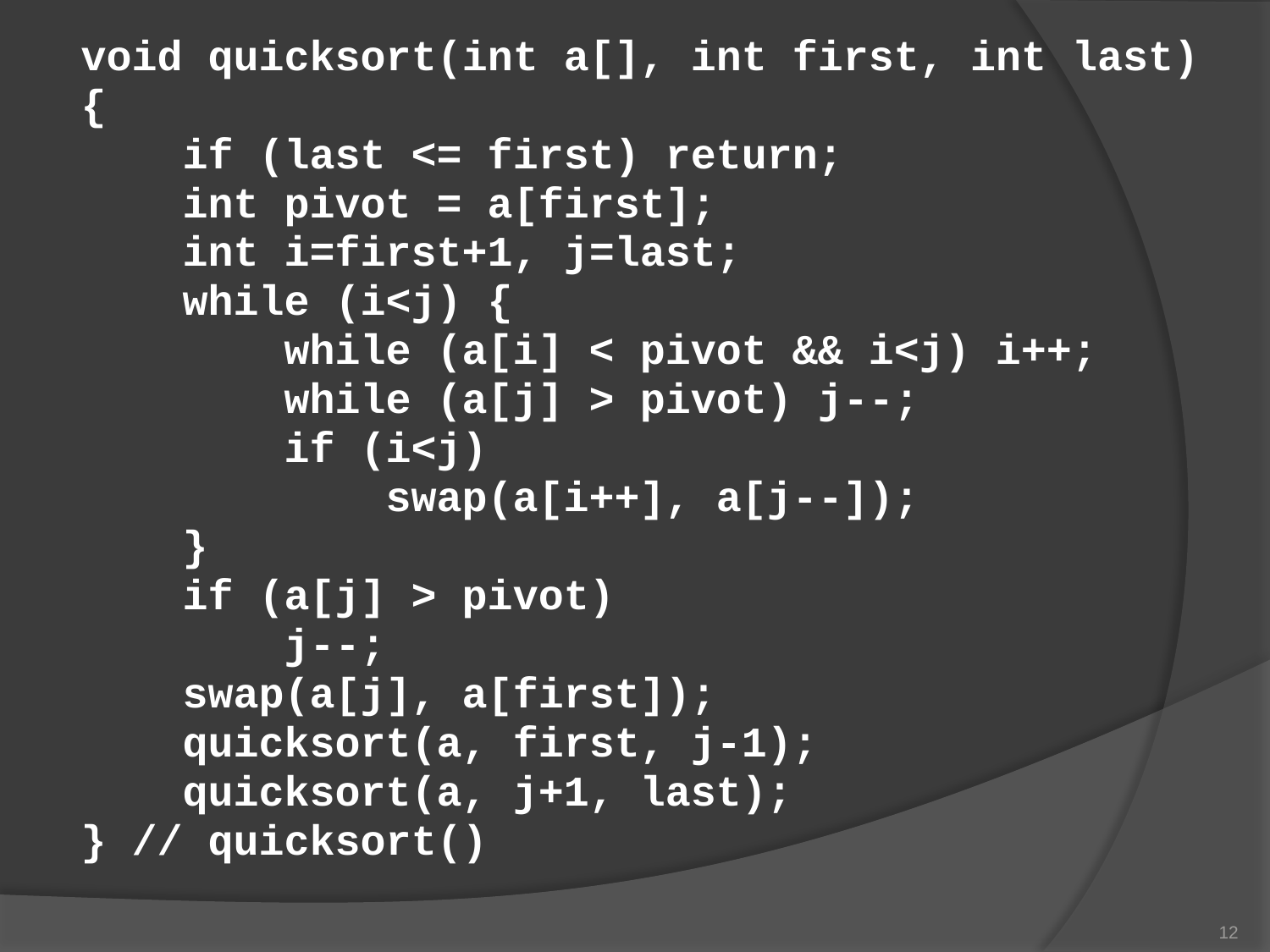

void quicksort(int a[], int first, int last)
{
    if (last <= first) return;
    int pivot = a[first];
    int i=first+1, j=last;
    while (i<j) {
        while (a[i] < pivot && i<j) i++;
        while (a[j] > pivot) j--;
        if (i<j)
            swap(a[i++], a[j--]);
    }
    if (a[j] > pivot)
        j--;
    swap(a[j], a[first]);
    quicksort(a, first, j-1);
    quicksort(a, j+1, last);
} // quicksort()
12